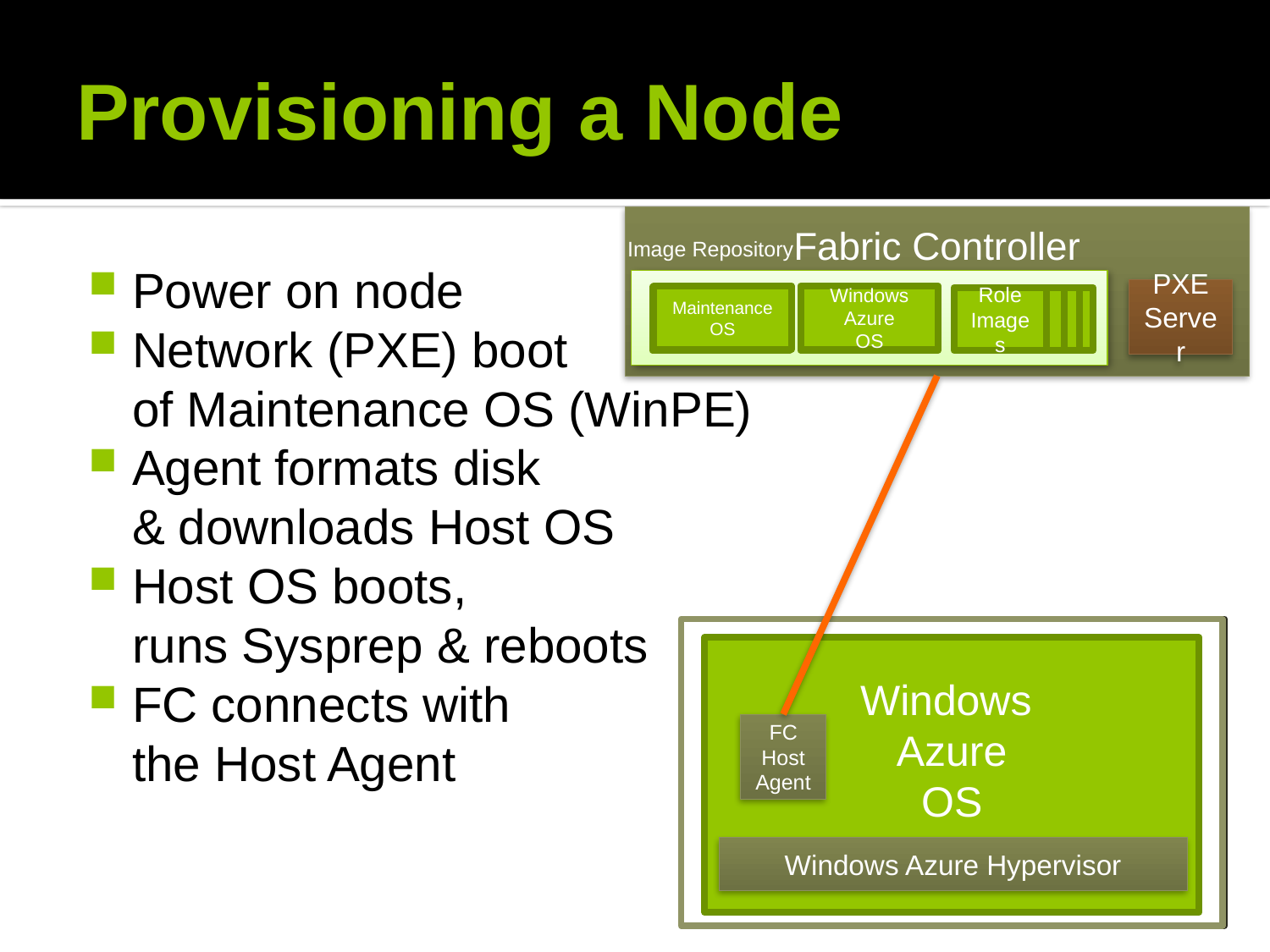

# Provisioning a Node

Fabric Controller

Image Repository
Power on node
Network (PXE) boot
of Maintenance OS (WinPE)
Agent formats disk
& downloads Host OS
Host OS boots,
runs Sysprep & reboots
FC connects with
the Host Agent

PXE
Server
Maintenance OS
Windows Azure
OS
Maintenance OS
Parent
OS
Role
Images
Role
Images
Role
Images
Role
Images

Node
Windows
Azure
OS

FC Host Agent
Windows Azure Hypervisor